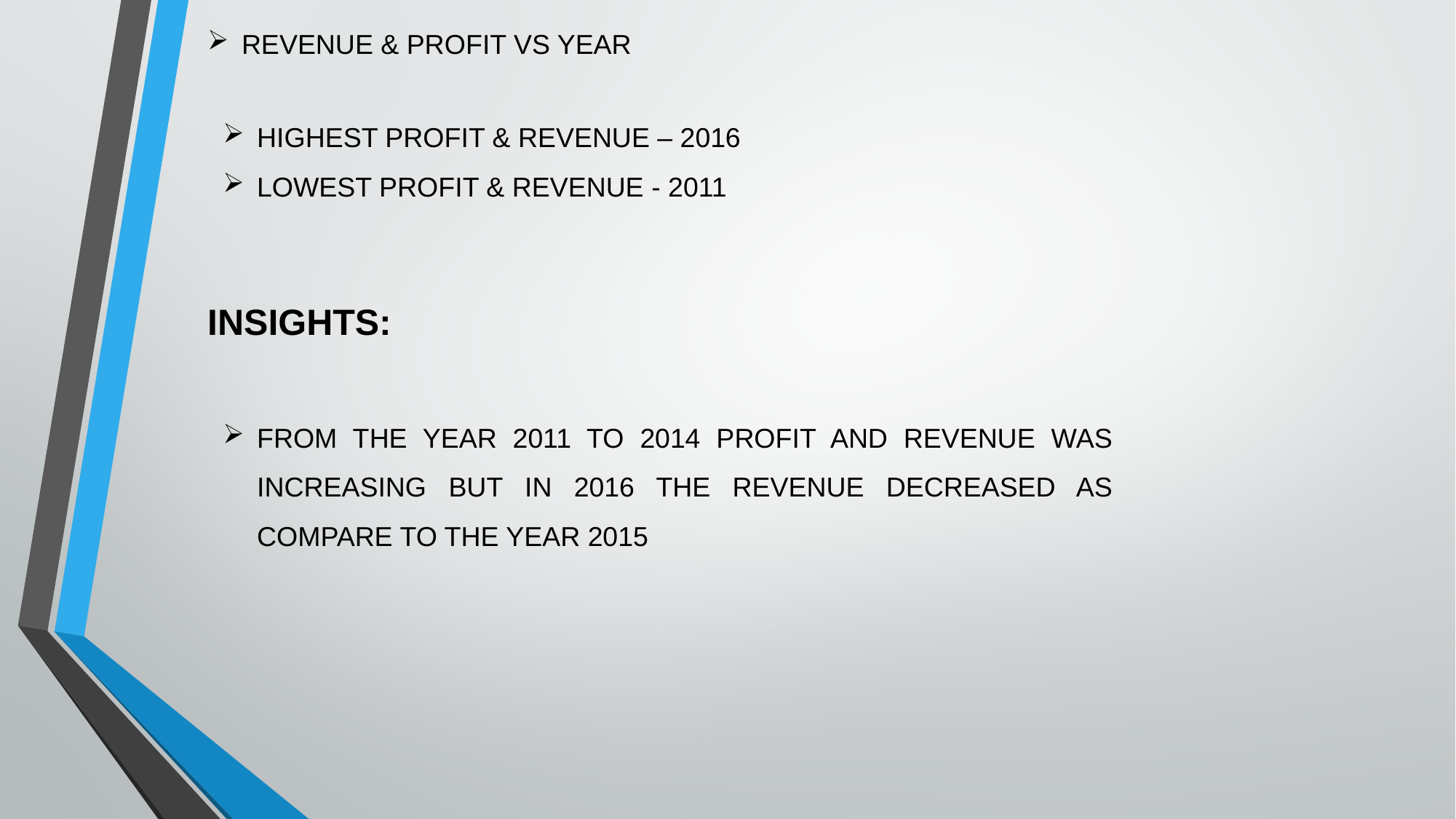

REVENUE & PROFIT VS YEAR

HIGHEST PROFIT & REVENUE – 2016
LOWEST PROFIT & REVENUE - 2011
INSIGHTS:
FROM THE YEAR 2011 TO 2014 PROFIT AND REVENUE WAS INCREASING BUT IN 2016 THE REVENUE DECREASED AS COMPARE TO THE YEAR 2015